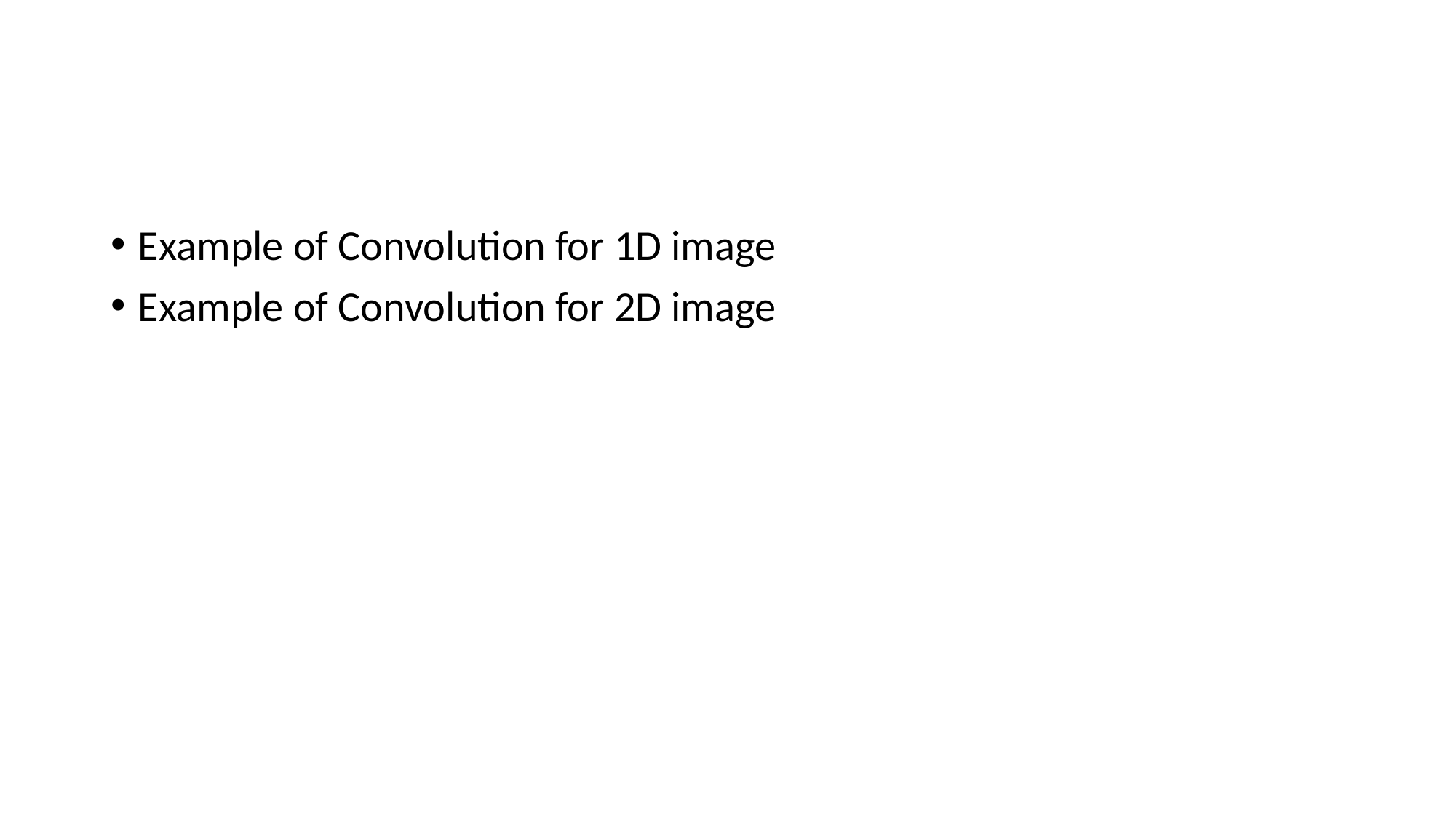

#
Example of Convolution for 1D image
Example of Convolution for 2D image